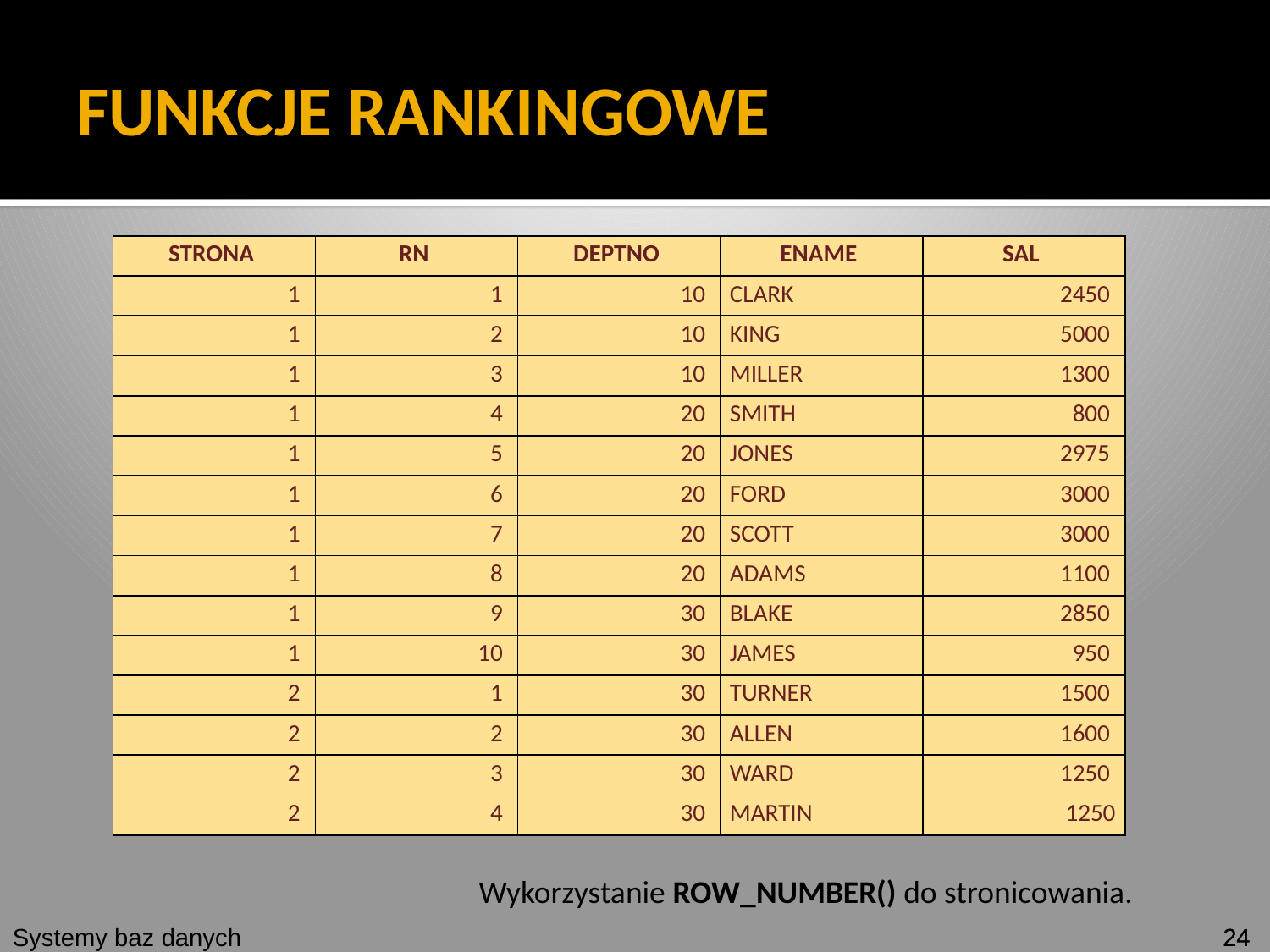

# FUNKCJE RANKINGOWE
| STRONA | RN | DEPTNO | ENAME | SAL |
| --- | --- | --- | --- | --- |
| 1 | 1 | 10 | CLARK | 2450 |
| 1 | 2 | 10 | KING | 5000 |
| 1 | 3 | 10 | MILLER | 1300 |
| 1 | 4 | 20 | SMITH | 800 |
| 1 | 5 | 20 | JONES | 2975 |
| 1 | 6 | 20 | FORD | 3000 |
| 1 | 7 | 20 | SCOTT | 3000 |
| 1 | 8 | 20 | ADAMS | 1100 |
| 1 | 9 | 30 | BLAKE | 2850 |
| 1 | 10 | 30 | JAMES | 950 |
| 2 | 1 | 30 | TURNER | 1500 |
| 2 | 2 | 30 | ALLEN | 1600 |
| 2 | 3 | 30 | WARD | 1250 |
| 2 | 4 | 30 | MARTIN | 1250 |
Wykorzystanie ROW_NUMBER() do stronicowania.